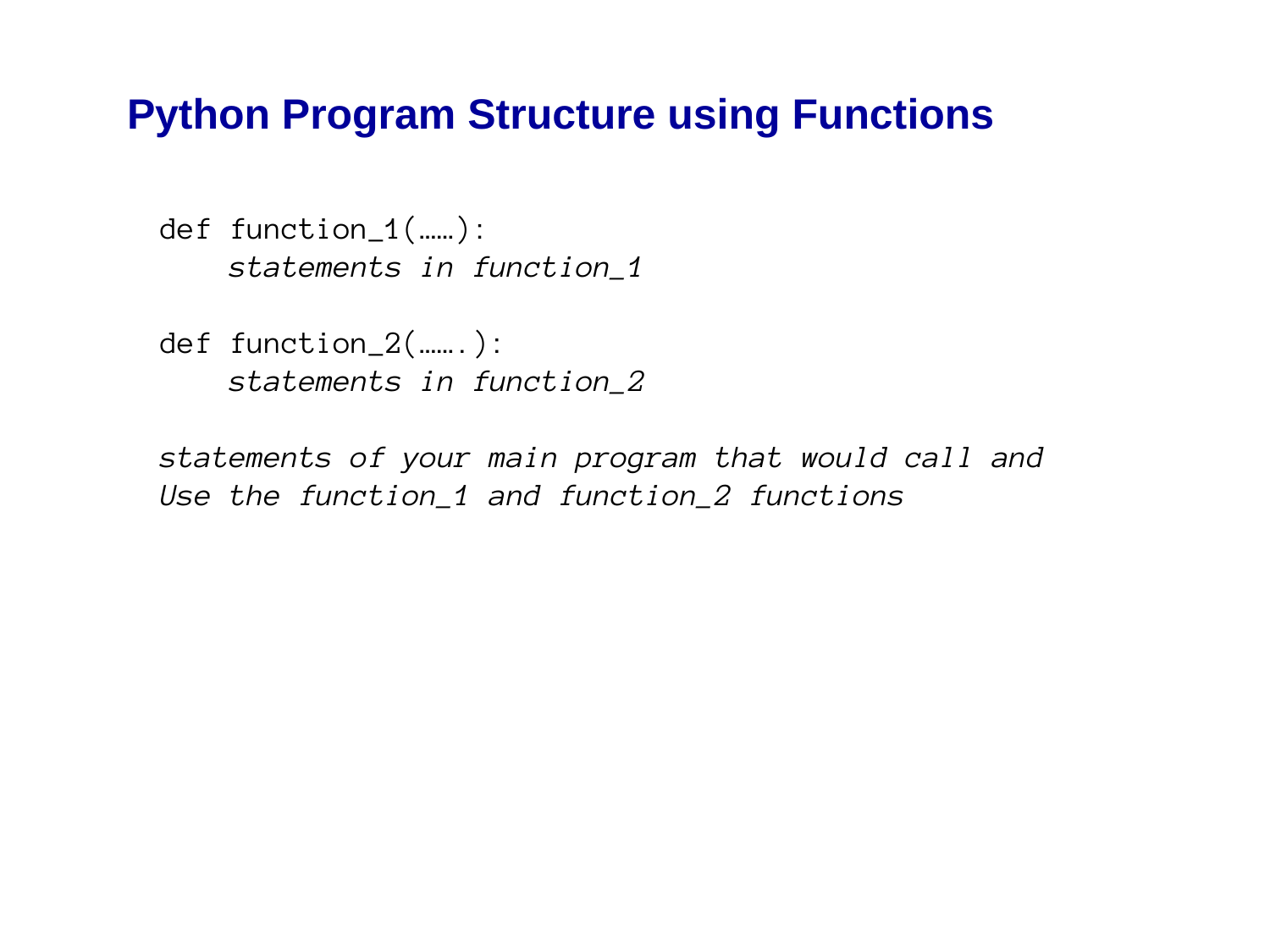

# Python Program Structure using Functions
def function_1(……):
    statements in function_1

def function_2(…….):
    statements in function_2

statements of your main program that would call and
Use the function_1 and function_2 functions